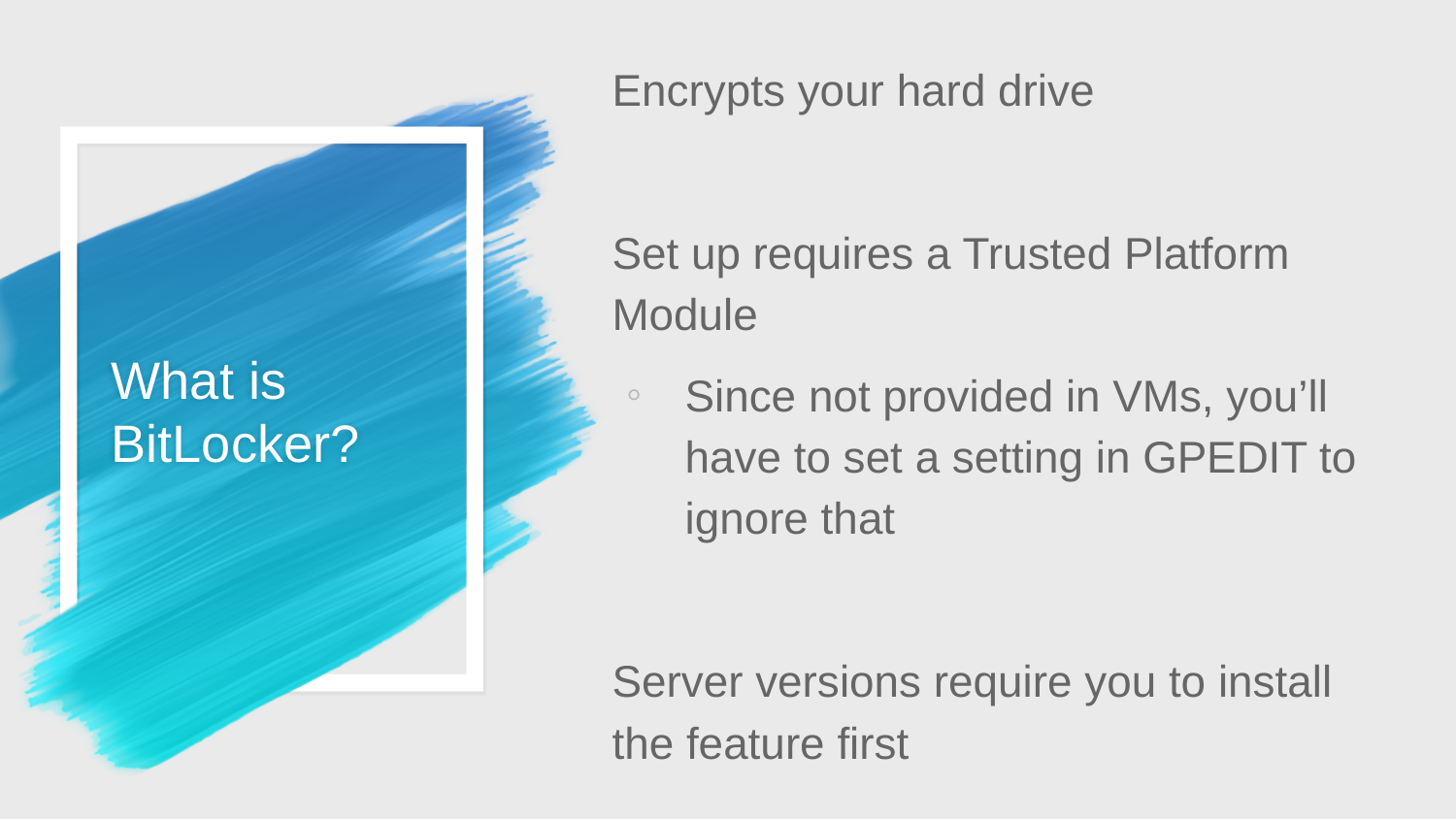

Encrypts your hard drive

Set up requires a Trusted Platform Module
Since not provided in VMs, you’ll have to set a setting in GPEDIT to ignore that

Server versions require you to install the feature first
# What is BitLocker?